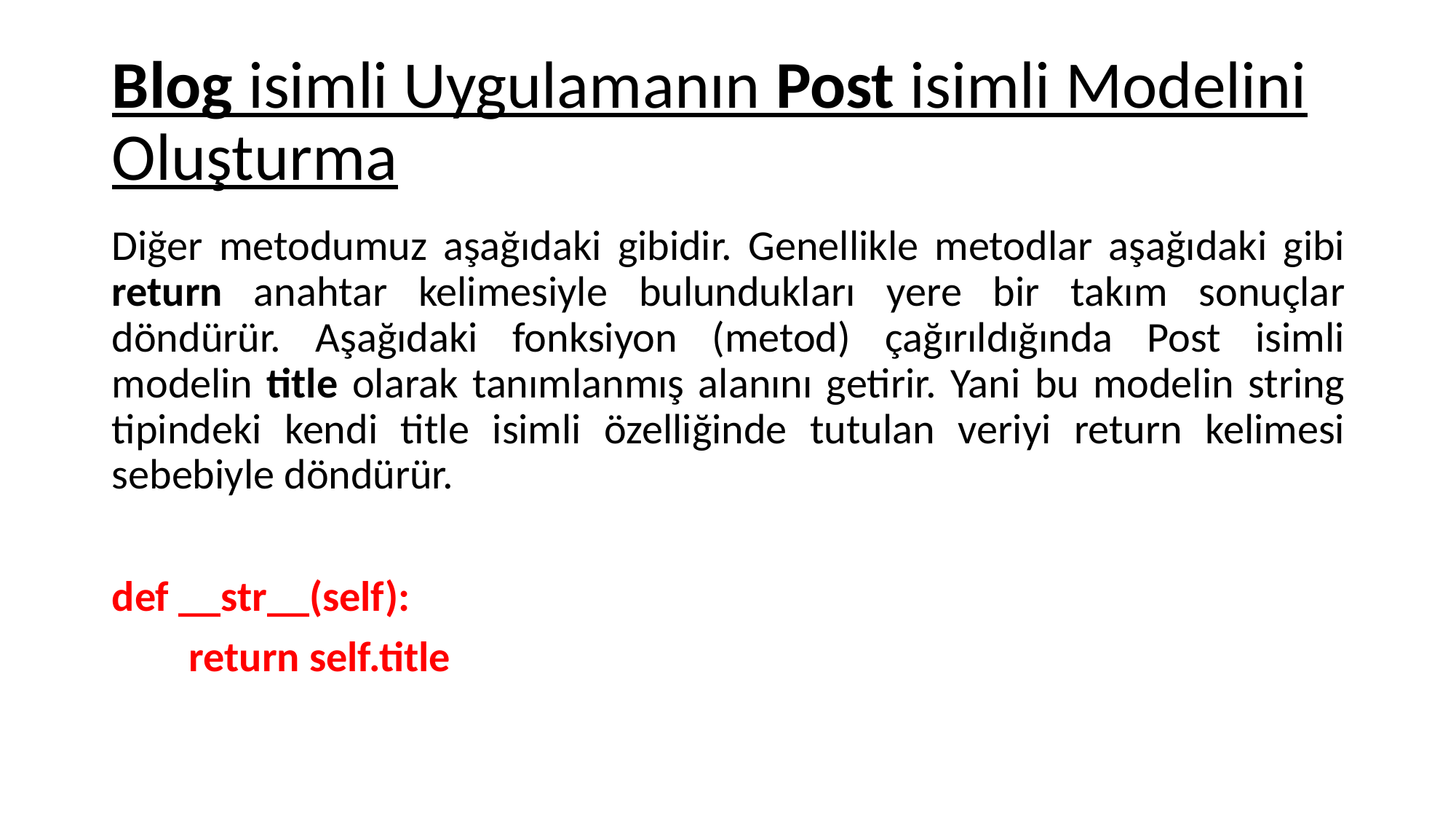

# Blog isimli Uygulamanın Post isimli Modelini Oluşturma
Diğer metodumuz aşağıdaki gibidir. Genellikle metodlar aşağıdaki gibi return anahtar kelimesiyle bulundukları yere bir takım sonuçlar döndürür. Aşağıdaki fonksiyon (metod) çağırıldığında Post isimli modelin title olarak tanımlanmış alanını getirir. Yani bu modelin string tipindeki kendi title isimli özelliğinde tutulan veriyi return kelimesi sebebiyle döndürür.

def __str__(self):
        return self.title